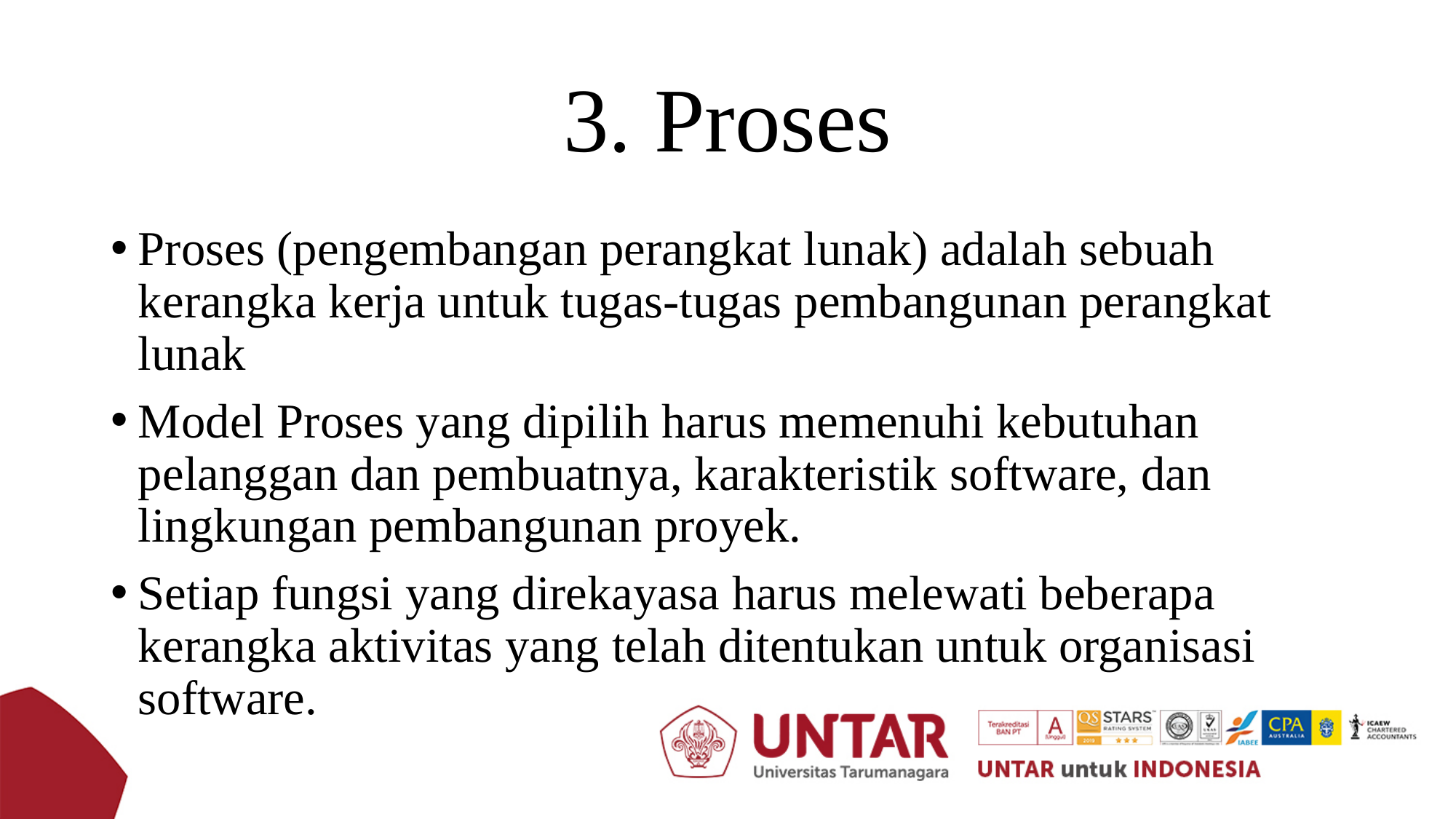

# 3. Proses
Proses (pengembangan perangkat lunak) adalah sebuah kerangka kerja untuk tugas-tugas pembangunan perangkat lunak
Model Proses yang dipilih harus memenuhi kebutuhan pelanggan dan pembuatnya, karakteristik software, dan lingkungan pembangunan proyek.
Setiap fungsi yang direkayasa harus melewati beberapa kerangka aktivitas yang telah ditentukan untuk organisasi software.